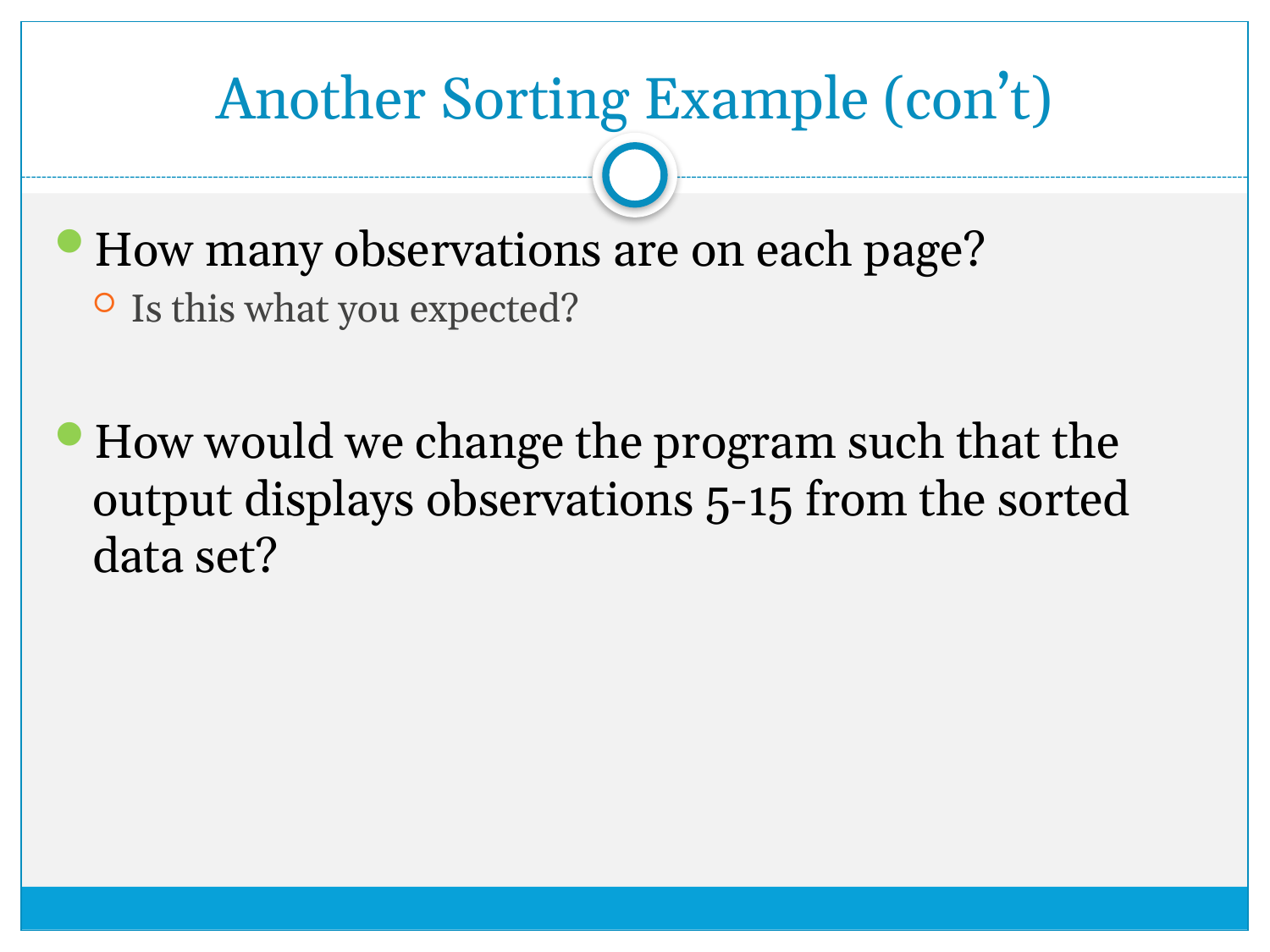

# Another Sorting Example (con’t)
How many observations are on each page?
Is this what you expected?

How would we change the program such that the output displays observations 5-15 from the sorted data set?